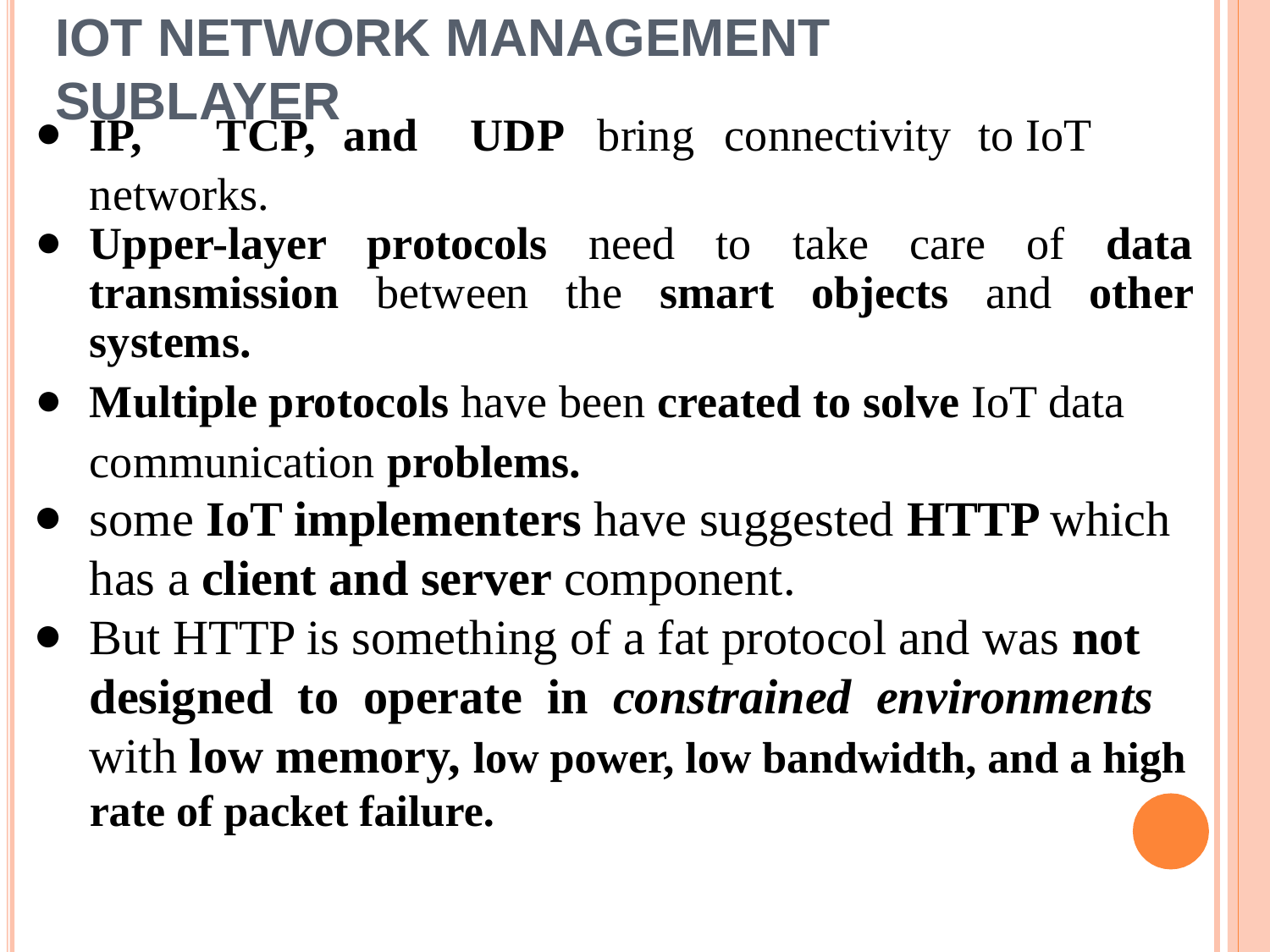

# IoT Network Management Sublayer
IP,	TCP,	and	UDP	bring	connectivity	to IoT  networks.
Upper-layer protocols need to take care of data transmission between the smart objects and other systems.
Multiple protocols have been created to solve IoT data communication problems.
some IoT implementers have suggested HTTP which has a client and server component.
But HTTP is something of a fat protocol and was not designed  to  operate  in  constrained  environments with low memory, low power, low bandwidth, and a high rate of packet failure.